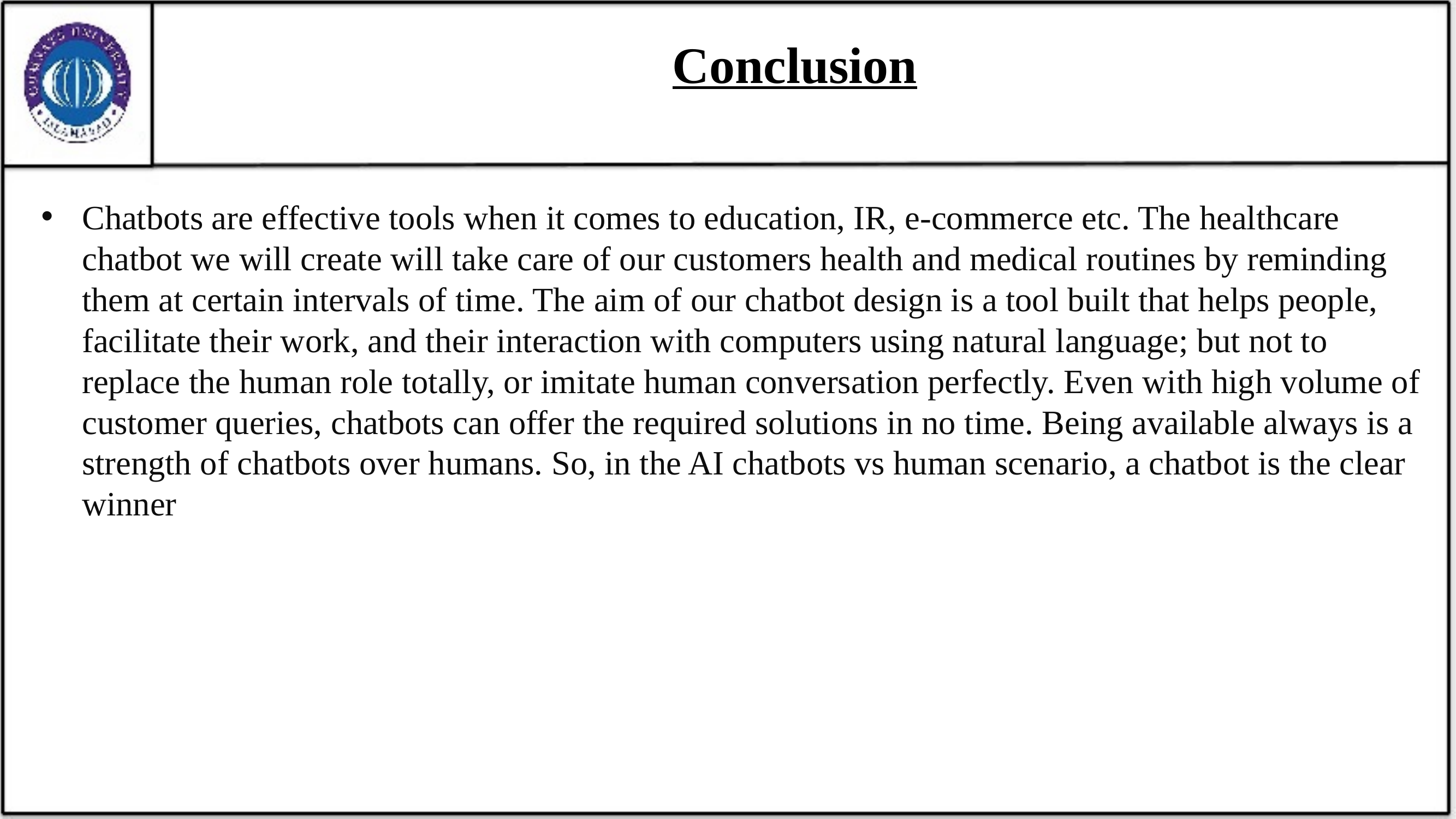

# Conclusion
Chatbots are effective tools when it comes to education, IR, e-commerce etc. The healthcare chatbot we will create will take care of our customers health and medical routines by reminding them at certain intervals of time. The aim of our chatbot design is a tool built that helps people, facilitate their work, and their interaction with computers using natural language; but not to replace the human role totally, or imitate human conversation perfectly. Even with high volume of customer queries, chatbots can offer the required solutions in no time. Being available always is a strength of chatbots over humans. So, in the AI chatbots vs human scenario, a chatbot is the clear winner

36